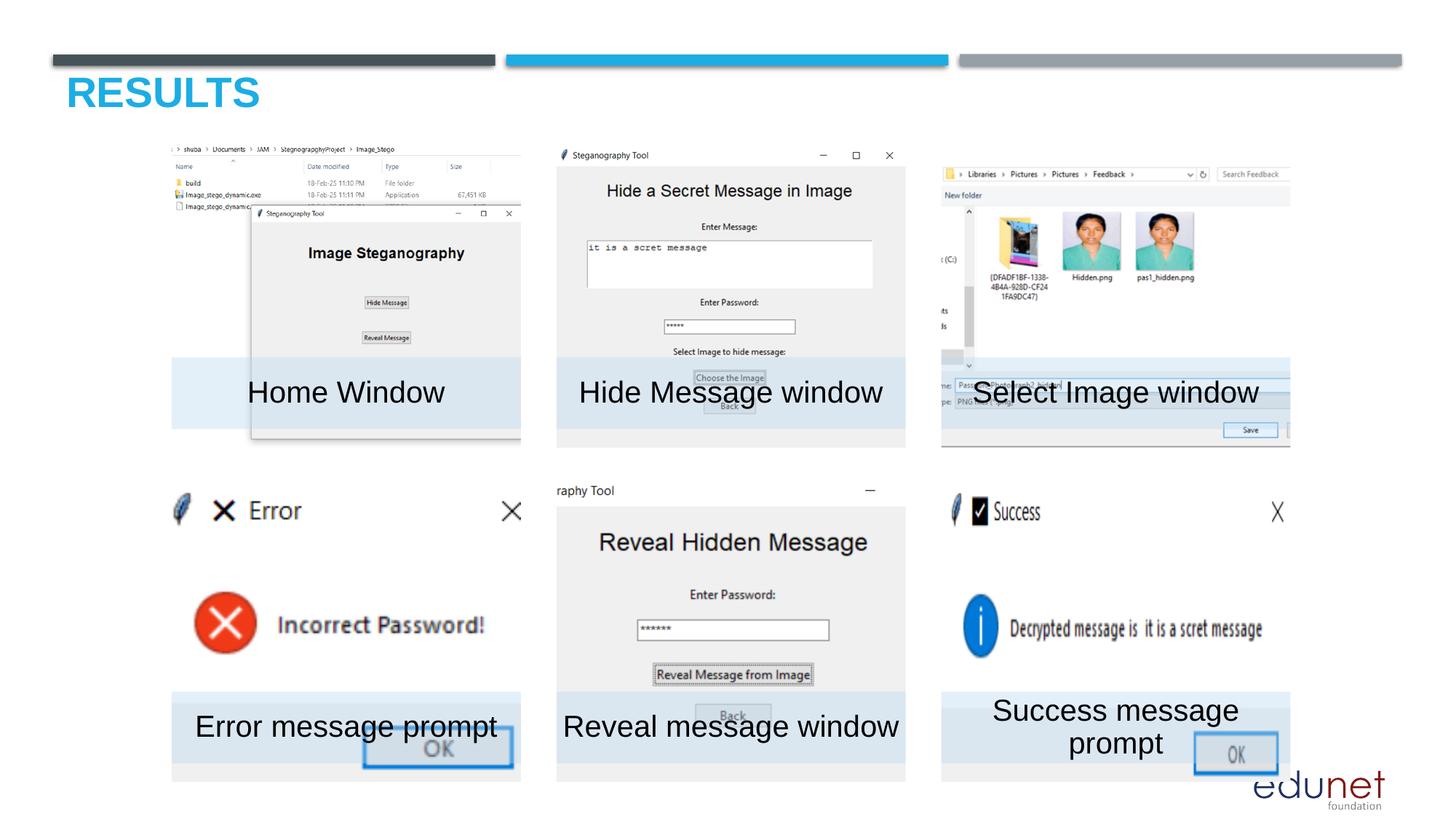

# Results
Home Window
Hide Message window
Select Image window
Error message prompt
Reveal message window
Success message prompt